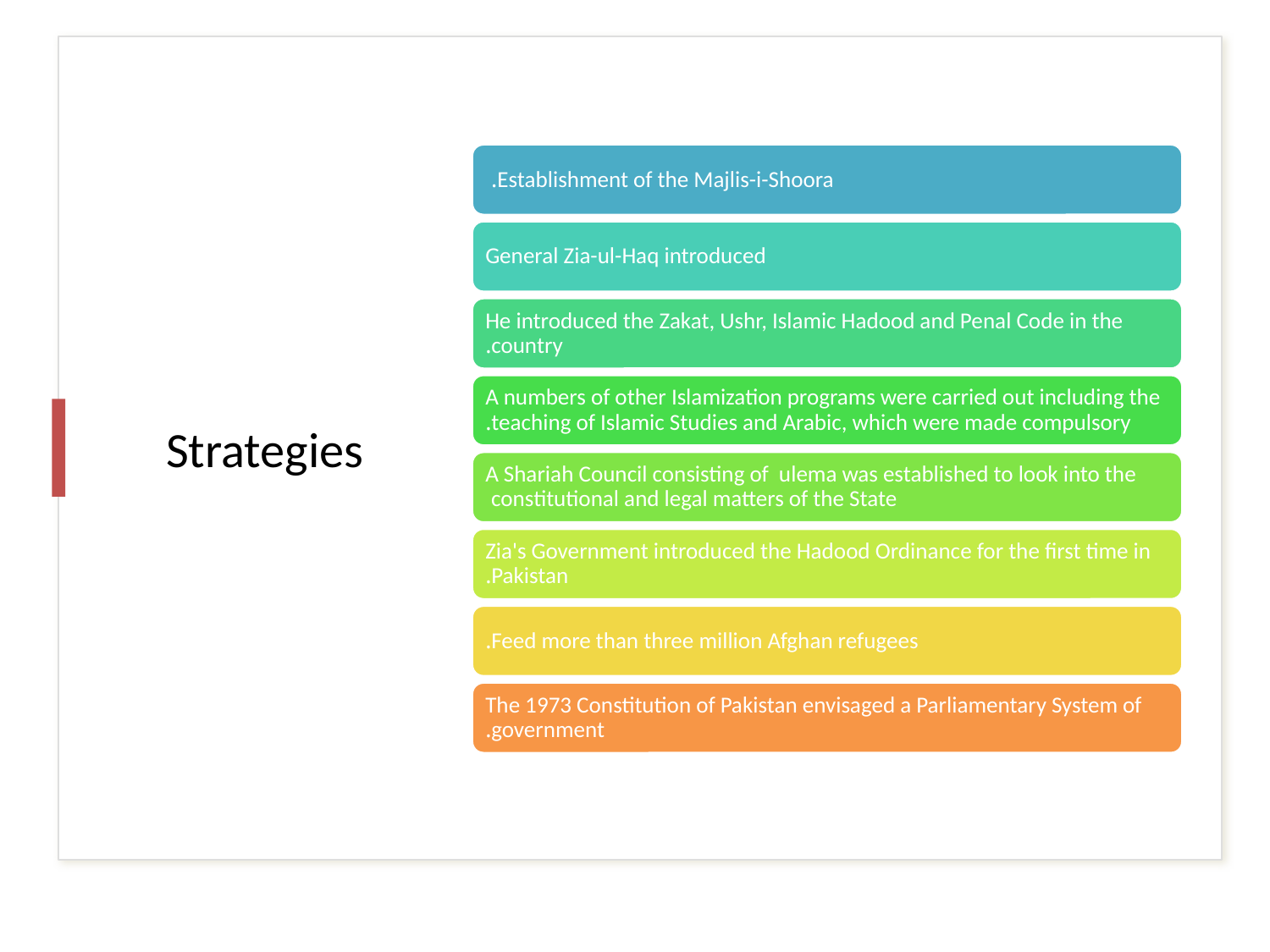

# Strategies
Establishment of the Majlis-i-Shoora.
General Zia-ul-Haq introduced
He introduced the Zakat, Ushr, Islamic Hadood and Penal Code in the country.
A numbers of other Islamization programs were carried out including the teaching of Islamic Studies and Arabic, which were made compulsory.
A Shariah Council consisting of  ulema was established to look into the constitutional and legal matters of the State
Zia's Government introduced the Hadood Ordinance for the first time in Pakistan.
Feed more than three million Afghan refugees.
The 1973 Constitution of Pakistan envisaged a Parliamentary System of government.